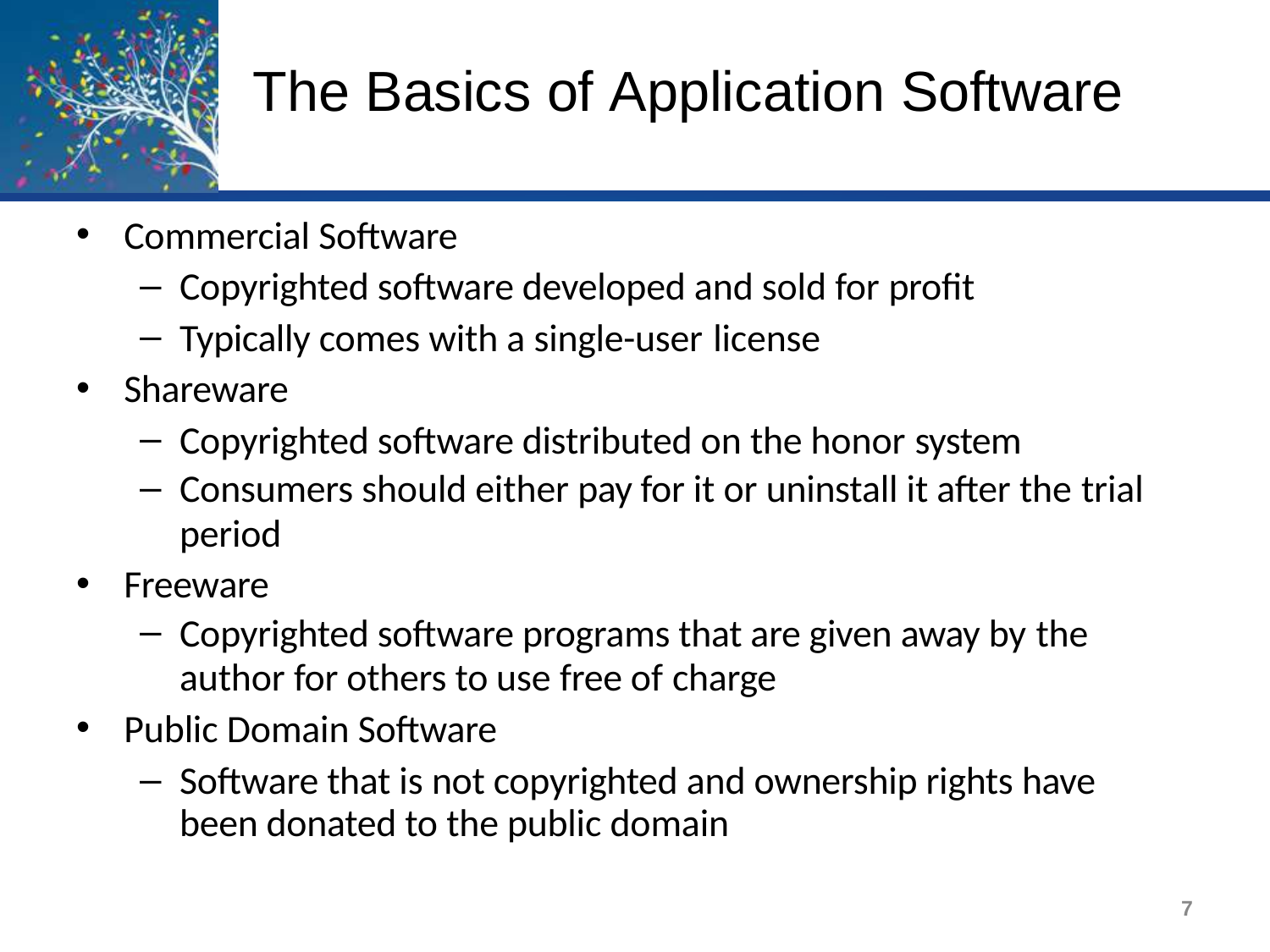

# The Basics of Application Software
Commercial Software
Copyrighted software developed and sold for profit
Typically comes with a single-user license
Shareware
Copyrighted software distributed on the honor system
Consumers should either pay for it or uninstall it after the trial
period
Freeware
Copyrighted software programs that are given away by the
author for others to use free of charge
Public Domain Software
Software that is not copyrighted and ownership rights have  been donated to the public domain
7